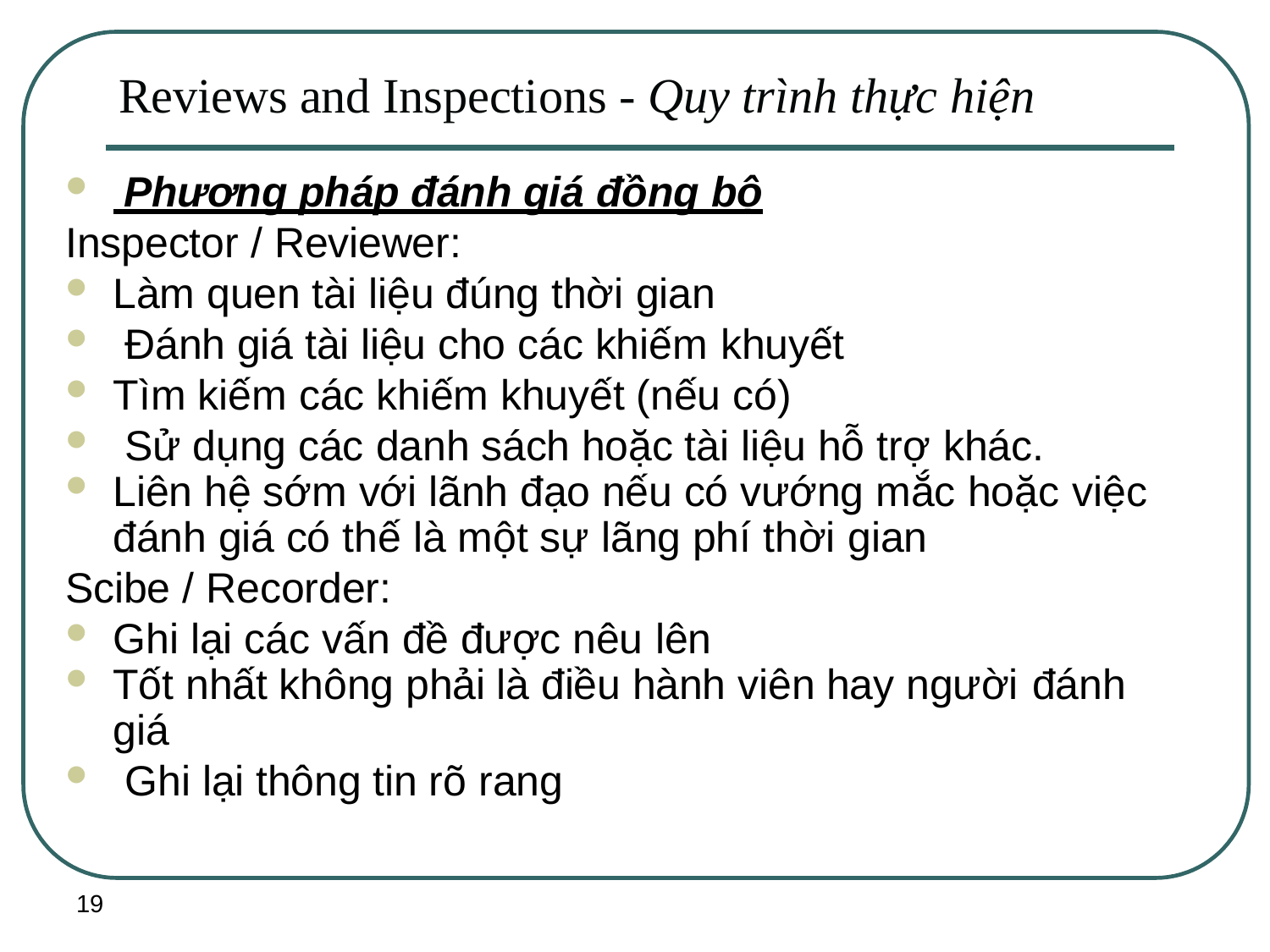

# Reviews and Inspections - Quy trình thực hiện
 Phương pháp đánh giá đồng bộ
Inspector / Reviewer:
Làm quen tài liệu đúng thời gian
Đánh giá tài liệu cho các khiếm khuyết
Tìm kiếm các khiếm khuyết (nếu có)
Sử dụng các danh sách hoặc tài liệu hỗ trợ khác.
Liên hệ sớm với lãnh đạo nếu có vướng mắc hoặc việc
đánh giá có thế là một sự lãng phí thời gian
Scibe / Recorder:
Ghi lại các vấn đề được nêu lên
Tốt nhất không phải là điều hành viên hay người đánh
giá
Ghi lại thông tin rõ rang
19